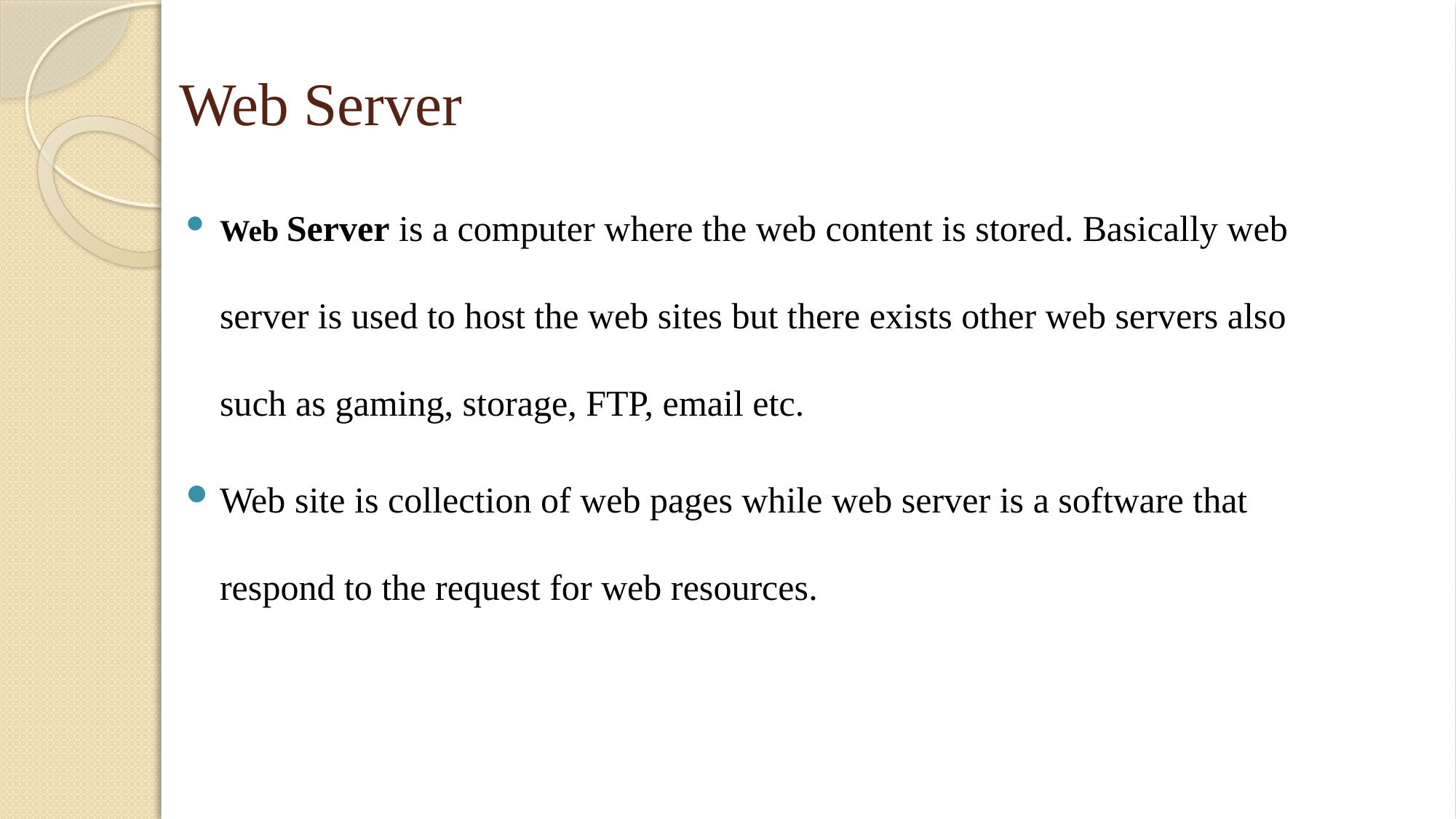

# Web Server
Web Server is a computer where the web content is stored. Basically web server is used to host the web sites but there exists other web servers also such as gaming, storage, FTP, email etc.
Web site is collection of web pages while web server is a software that respond to the request for web resources.